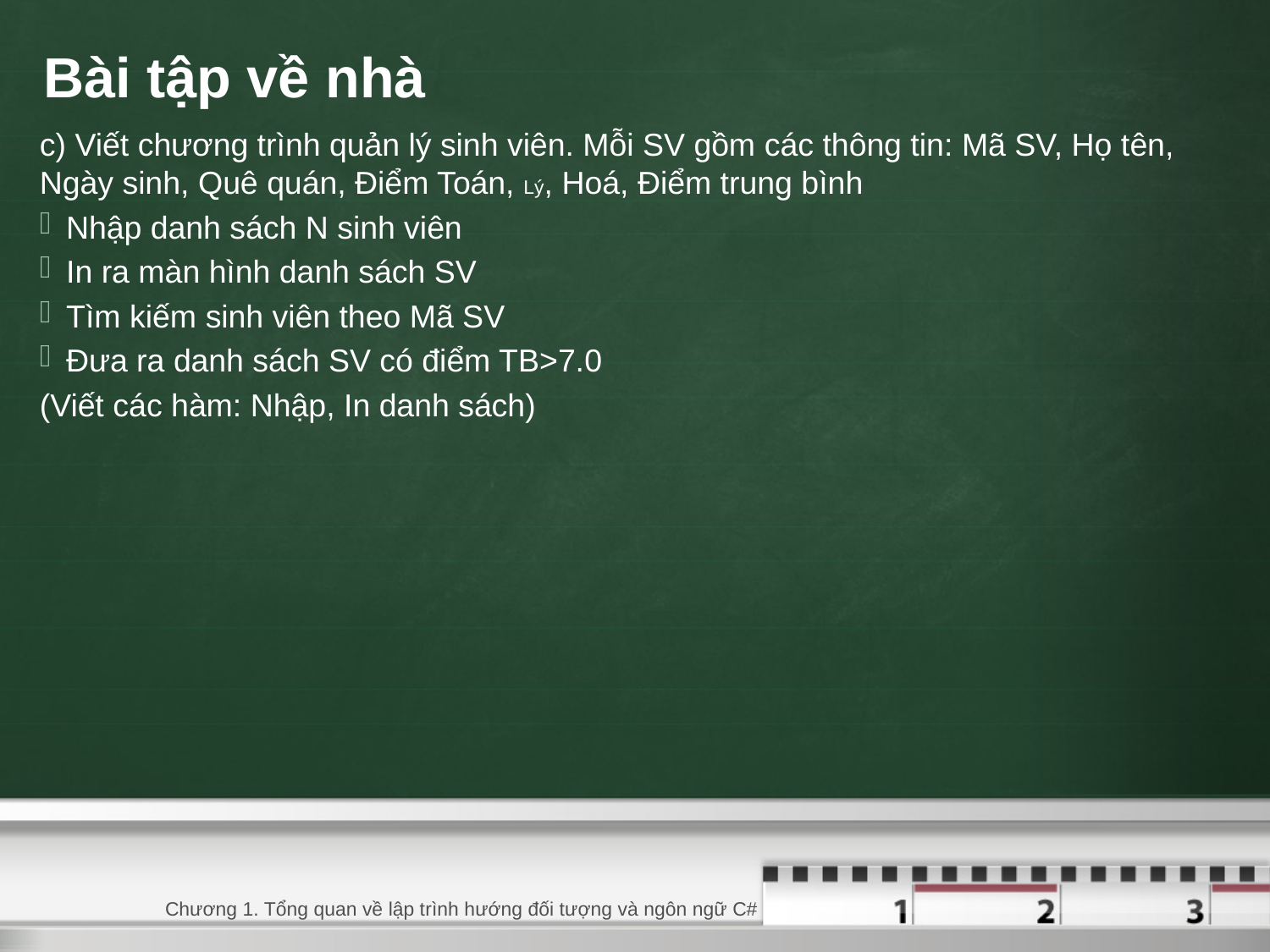

# Bài tập về nhà
c) Viết chương trình quản lý sinh viên. Mỗi SV gồm các thông tin: Mã SV, Họ tên, Ngày sinh, Quê quán, Điểm Toán, Lý, Hoá, Điểm trung bình
Nhập danh sách N sinh viên
In ra màn hình danh sách SV
Tìm kiếm sinh viên theo Mã SV
Đưa ra danh sách SV có điểm TB>7.0
(Viết các hàm: Nhập, In danh sách)
23/08/2020
Chương 1. Tổng quan về lập trình hướng đối tượng và ngôn ngữ C#